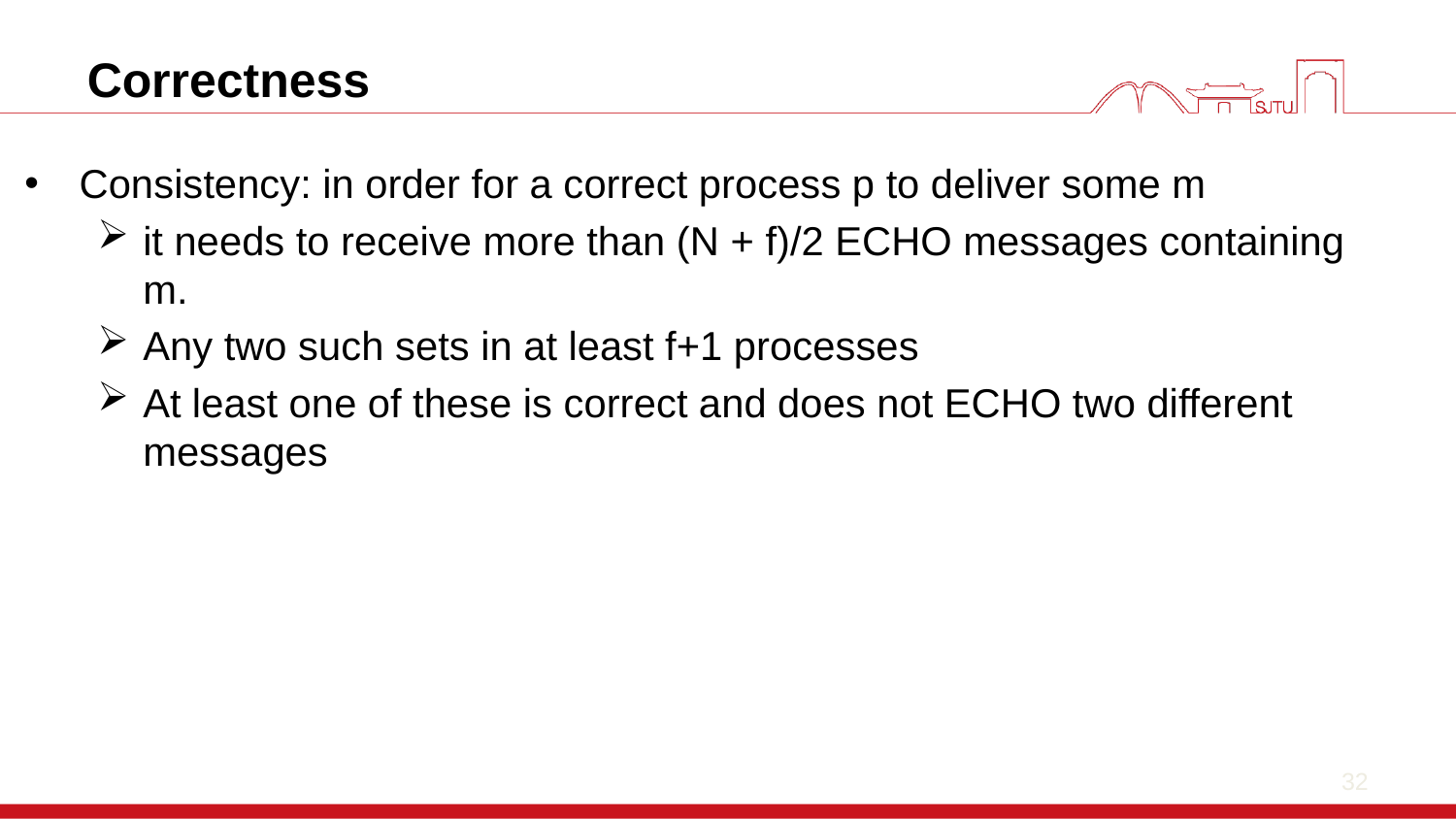

32
# Correctness
Consistency: in order for a correct process p to deliver some m
it needs to receive more than (N + f)/2 ECHO messages containing m.
Any two such sets in at least f+1 processes
At least one of these is correct and does not ECHO two different messages